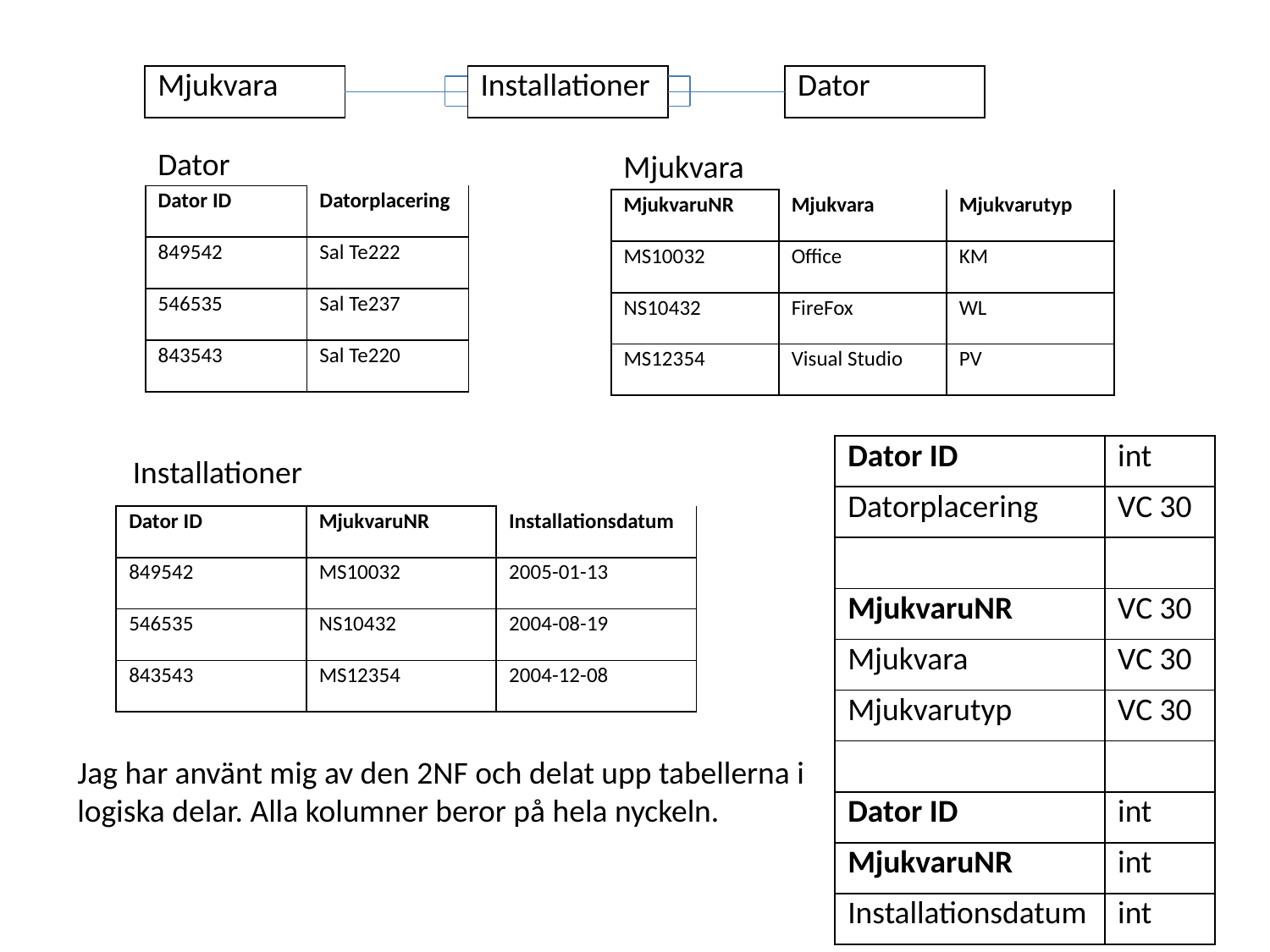

| Mjukvara |
| --- |
| Installationer |
| --- |
| Dator |
| --- |
Dator
Mjukvara
| Dator ID | Datorplacering |
| --- | --- |
| 849542 | Sal Te222 |
| 546535 | Sal Te237 |
| 843543 | Sal Te220 |
| MjukvaruNR | Mjukvara | Mjukvarutyp |
| --- | --- | --- |
| MS10032 | Office | KM |
| NS10432 | FireFox | WL |
| MS12354 | Visual Studio | PV |
| Dator ID | int |
| --- | --- |
| Datorplacering | VC 30 |
|  |  |
| MjukvaruNR | VC 30 |
| Mjukvara | VC 30 |
| Mjukvarutyp | VC 30 |
|  |  |
| Dator ID | int |
| MjukvaruNR | int |
| Installationsdatum | int |
Installationer
| Dator ID | MjukvaruNR | Installationsdatum |
| --- | --- | --- |
| 849542 | MS10032 | 2005-01-13 |
| 546535 | NS10432 | 2004-08-19 |
| 843543 | MS12354 | 2004-12-08 |
Jag har använt mig av den 2NF och delat upp tabellerna i logiska delar. Alla kolumner beror på hela nyckeln.